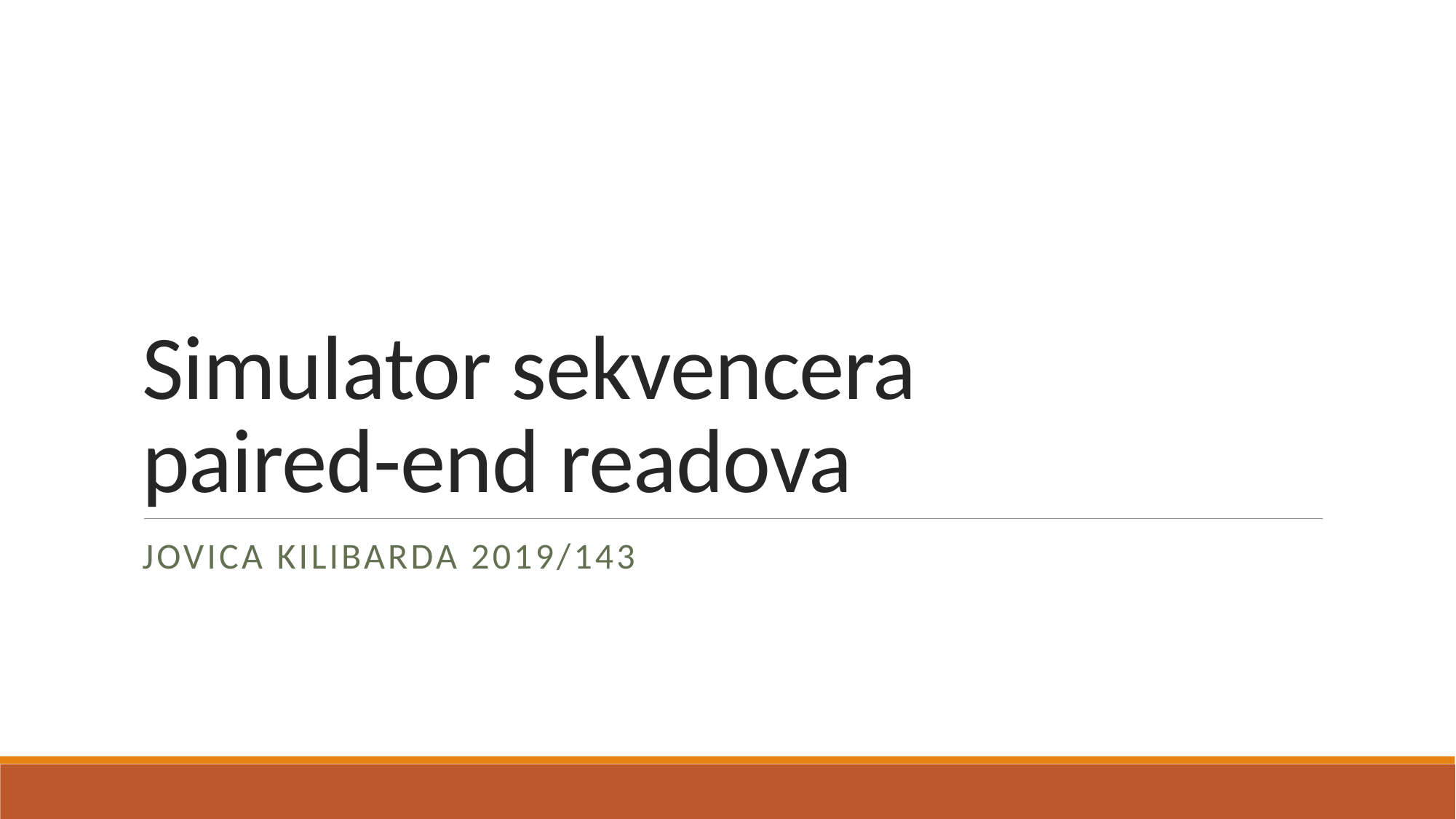

# Simulator sekvencera paired-end readova
Jovica Kilibarda 2019/143